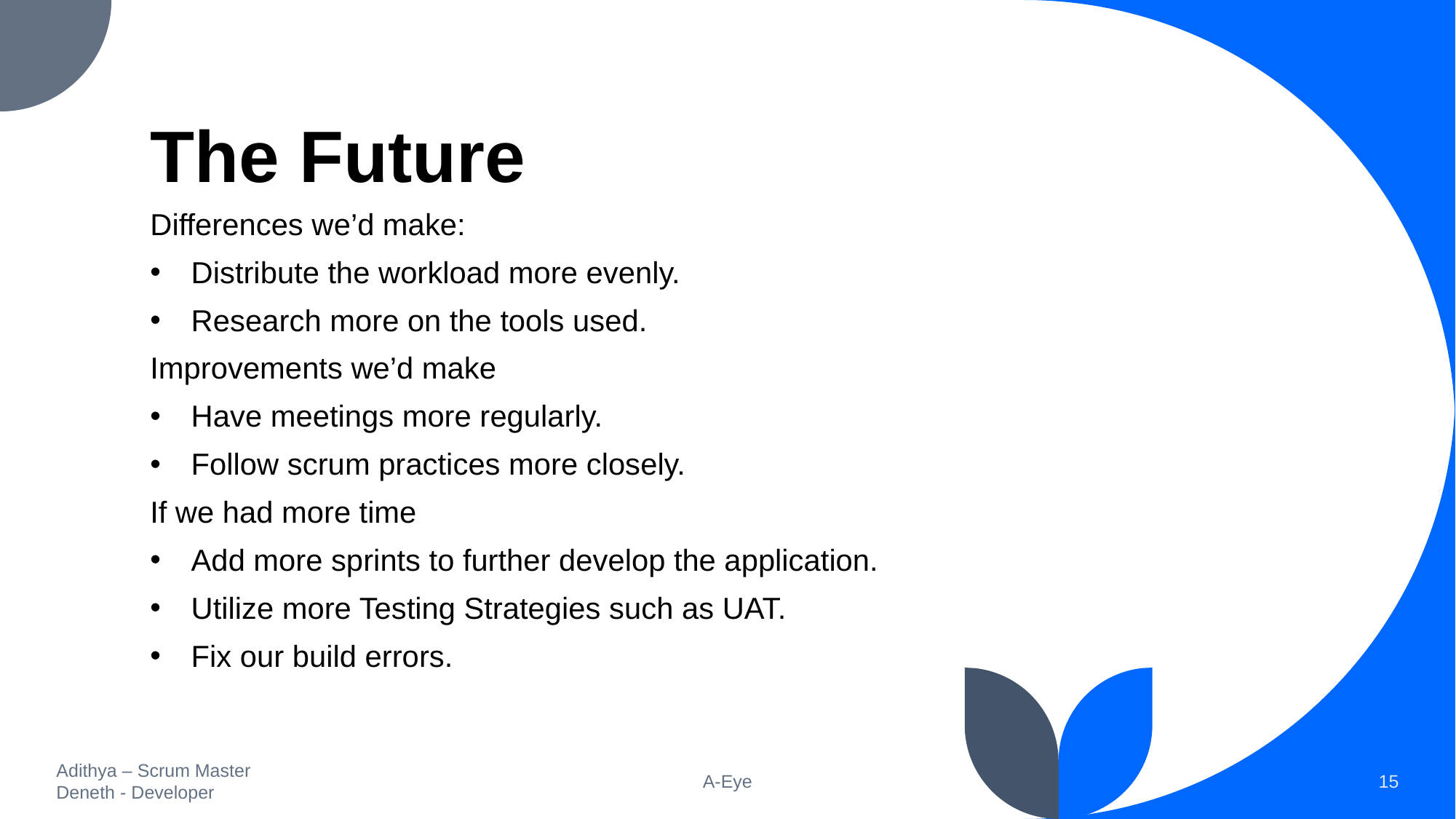

# The Future
Differences we’d make:
Distribute the workload more evenly.
Research more on the tools used.
Improvements we’d make
Have meetings more regularly.
Follow scrum practices more closely.
If we had more time
Add more sprints to further develop the application.
Utilize more Testing Strategies such as UAT.
Fix our build errors.

Adithya – Scrum Master
Deneth - Developer
A-Eye
15